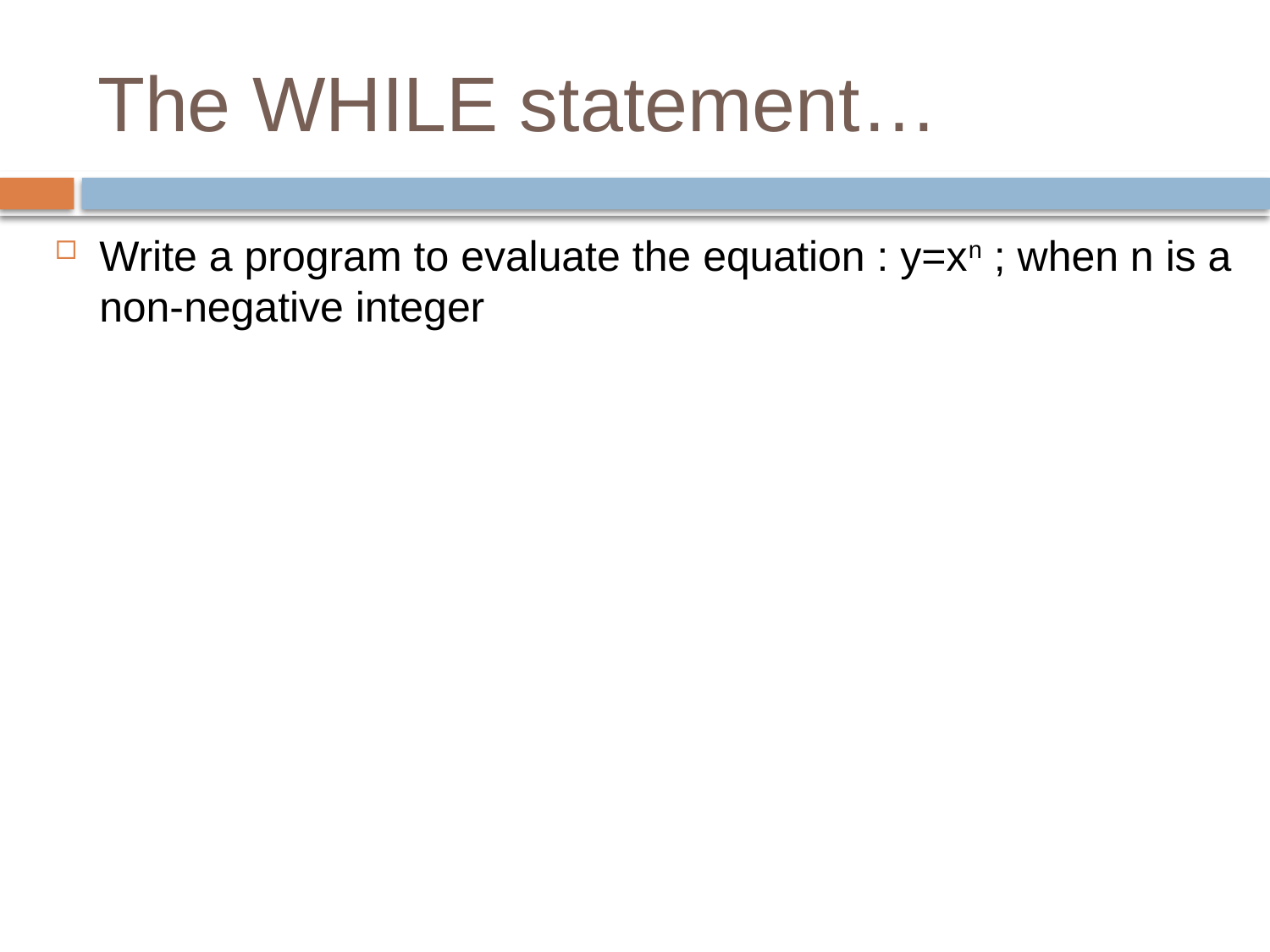

# The WHILE statement…
Write a program to evaluate the equation : y=xn ; when n is a non-negative integer